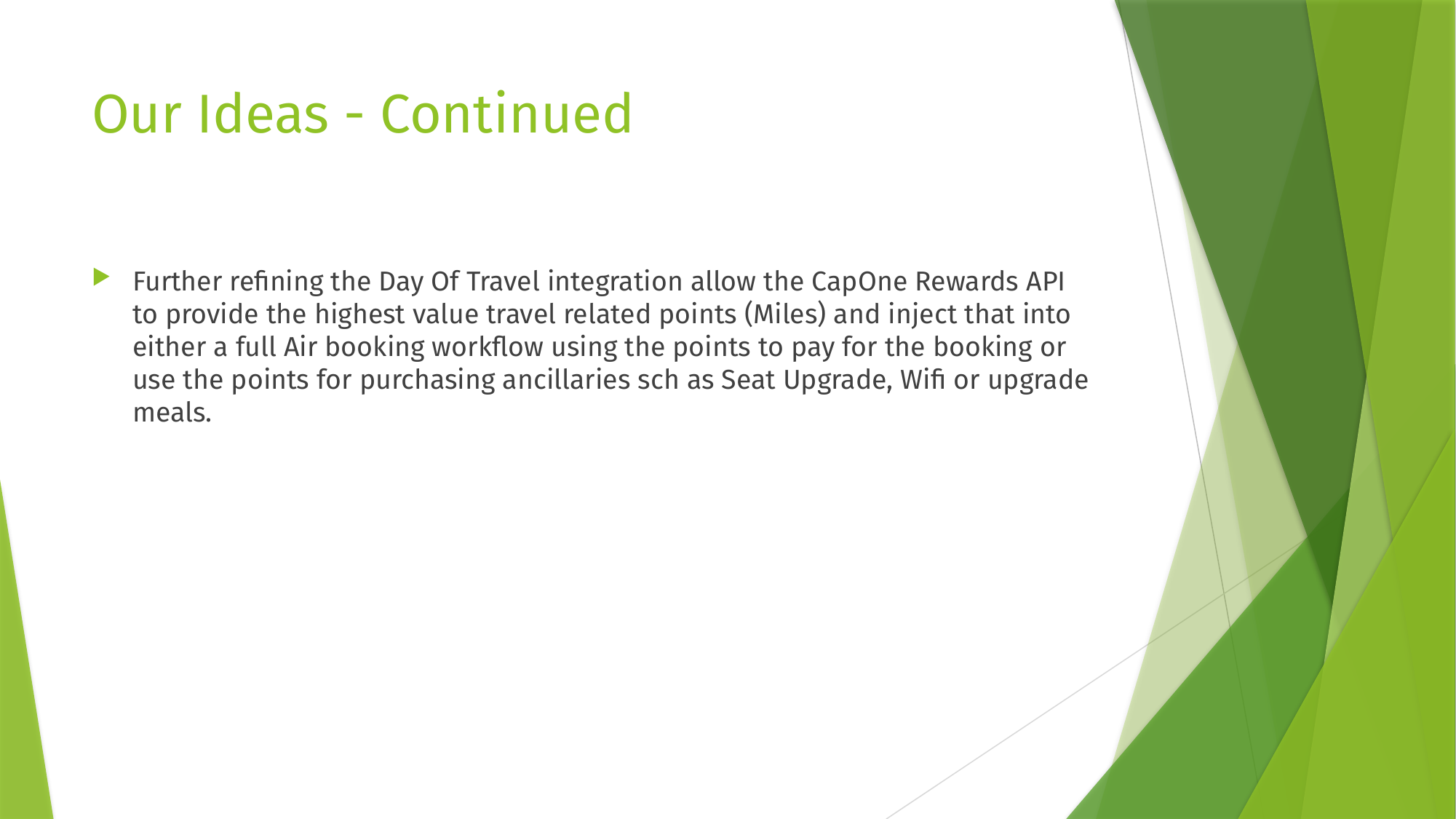

# Our Ideas - Continued
Further refining the Day Of Travel integration allow the CapOne Rewards API to provide the highest value travel related points (Miles) and inject that into either a full Air booking workflow using the points to pay for the booking or use the points for purchasing ancillaries sch as Seat Upgrade, Wifi or upgrade meals.